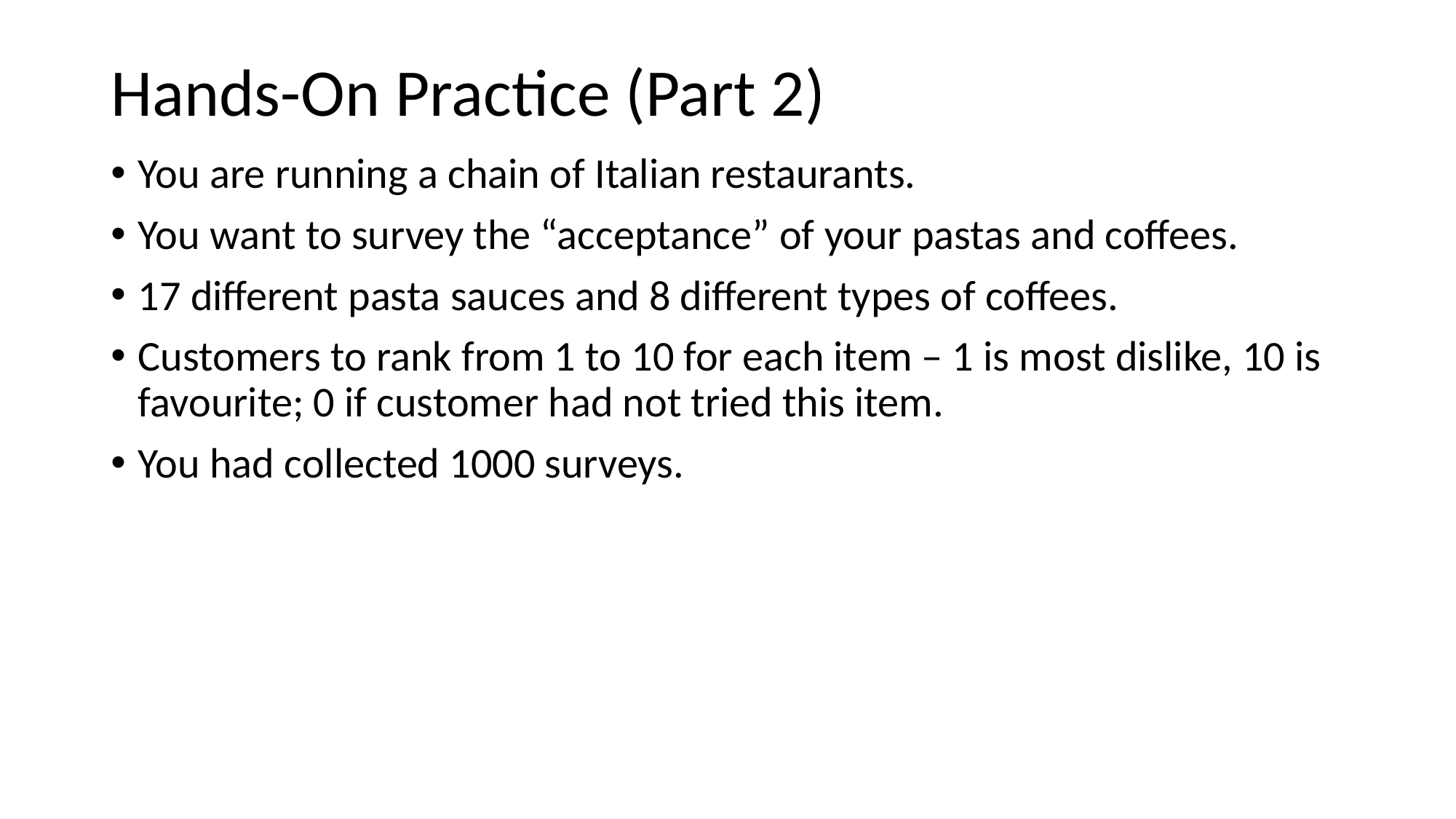

# Hands-On Practice (Part 2)
You are running a chain of Italian restaurants.
You want to survey the “acceptance” of your pastas and coffees.
17 different pasta sauces and 8 different types of coffees.
Customers to rank from 1 to 10 for each item – 1 is most dislike, 10 is favourite; 0 if customer had not tried this item.
You had collected 1000 surveys.